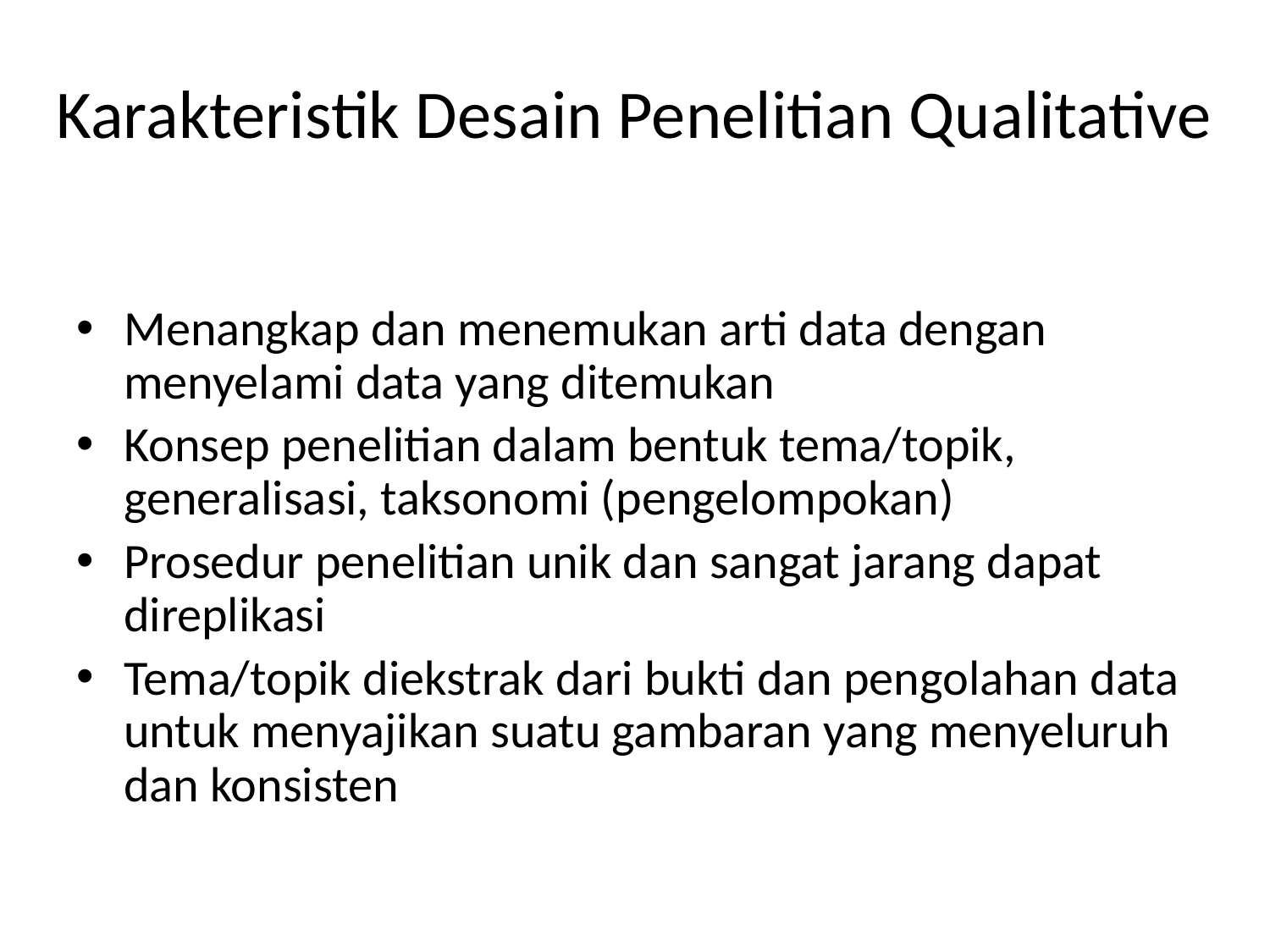

# Karakteristik Desain Penelitian Qualitative
Menangkap dan menemukan arti data dengan menyelami data yang ditemukan
Konsep penelitian dalam bentuk tema/topik, generalisasi, taksonomi (pengelompokan)
Prosedur penelitian unik dan sangat jarang dapat direplikasi
Tema/topik diekstrak dari bukti dan pengolahan data untuk menyajikan suatu gambaran yang menyeluruh dan konsisten